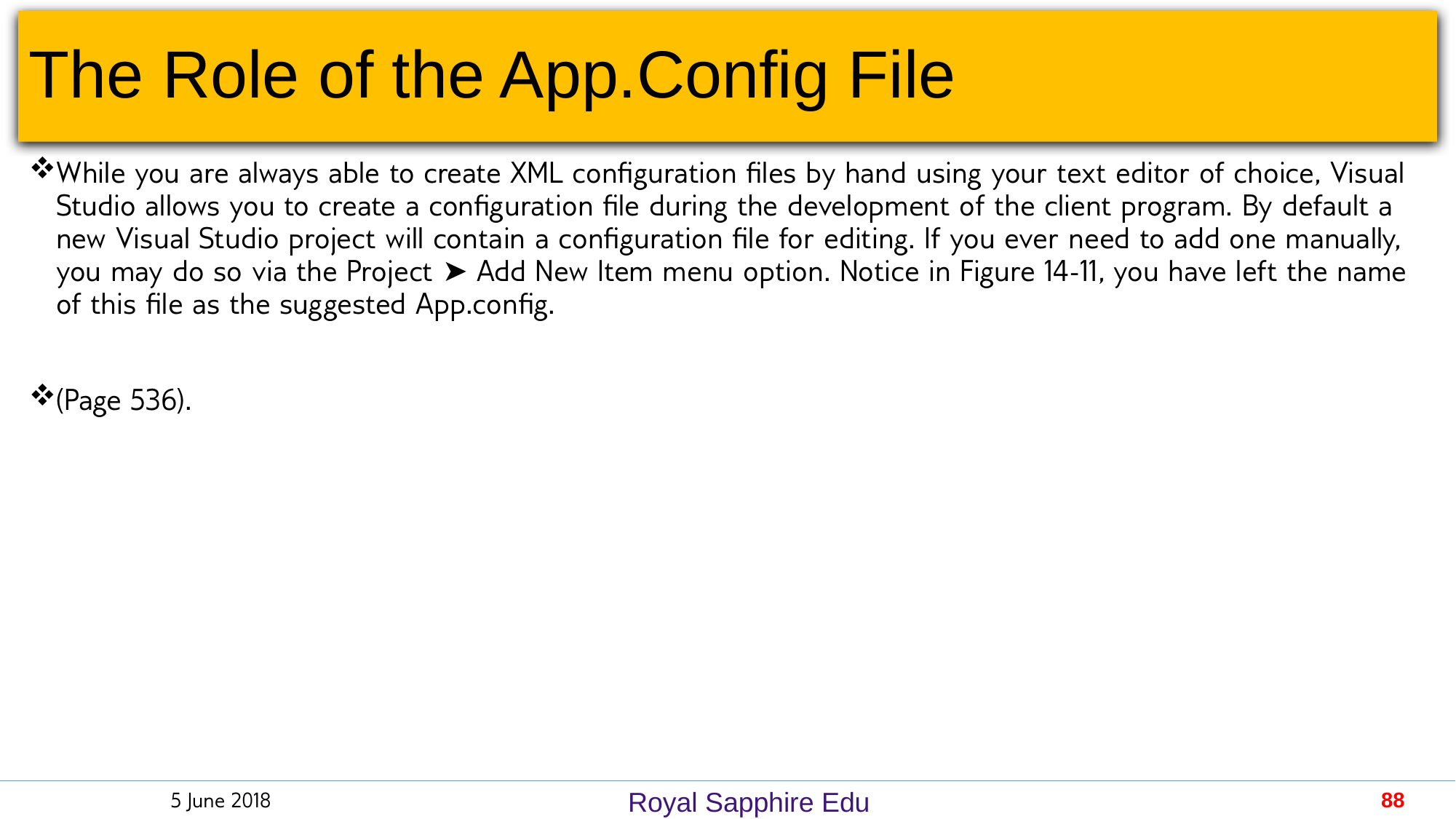

# The Role of the App.Config File
While you are always able to create XML configuration files by hand using your text editor of choice, Visual Studio allows you to create a configuration file during the development of the client program. By default a new Visual Studio project will contain a configuration file for editing. If you ever need to add one manually, you may do so via the Project ➤ Add New Item menu option. Notice in Figure 14-11, you have left the name of this file as the suggested App.config.

(Page 536).
5 June 2018
88